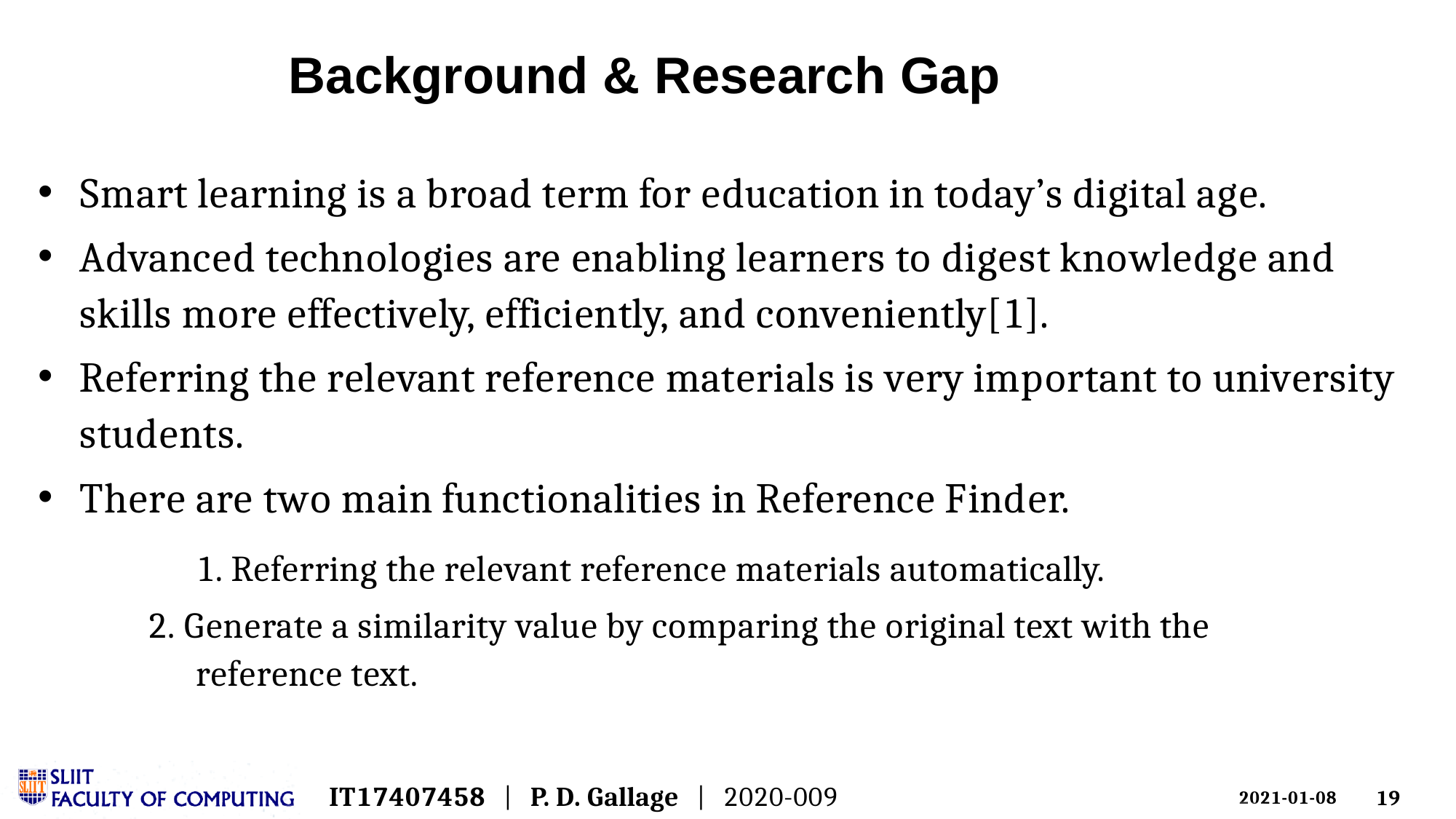

# Background & Research Gap
Smart learning is a broad term for education in today’s digital age.
Advanced technologies are enabling learners to digest knowledge and skills more effectively, efficiently, and conveniently[1].
Referring the relevant reference materials is very important to university students.
There are two main functionalities in Reference Finder.
	1. Referring the relevant reference materials automatically.
	2. Generate a similarity value by comparing the original text with the      	     	      reference text.
IT17407458   |   P. D. Gallage   |   2020-009